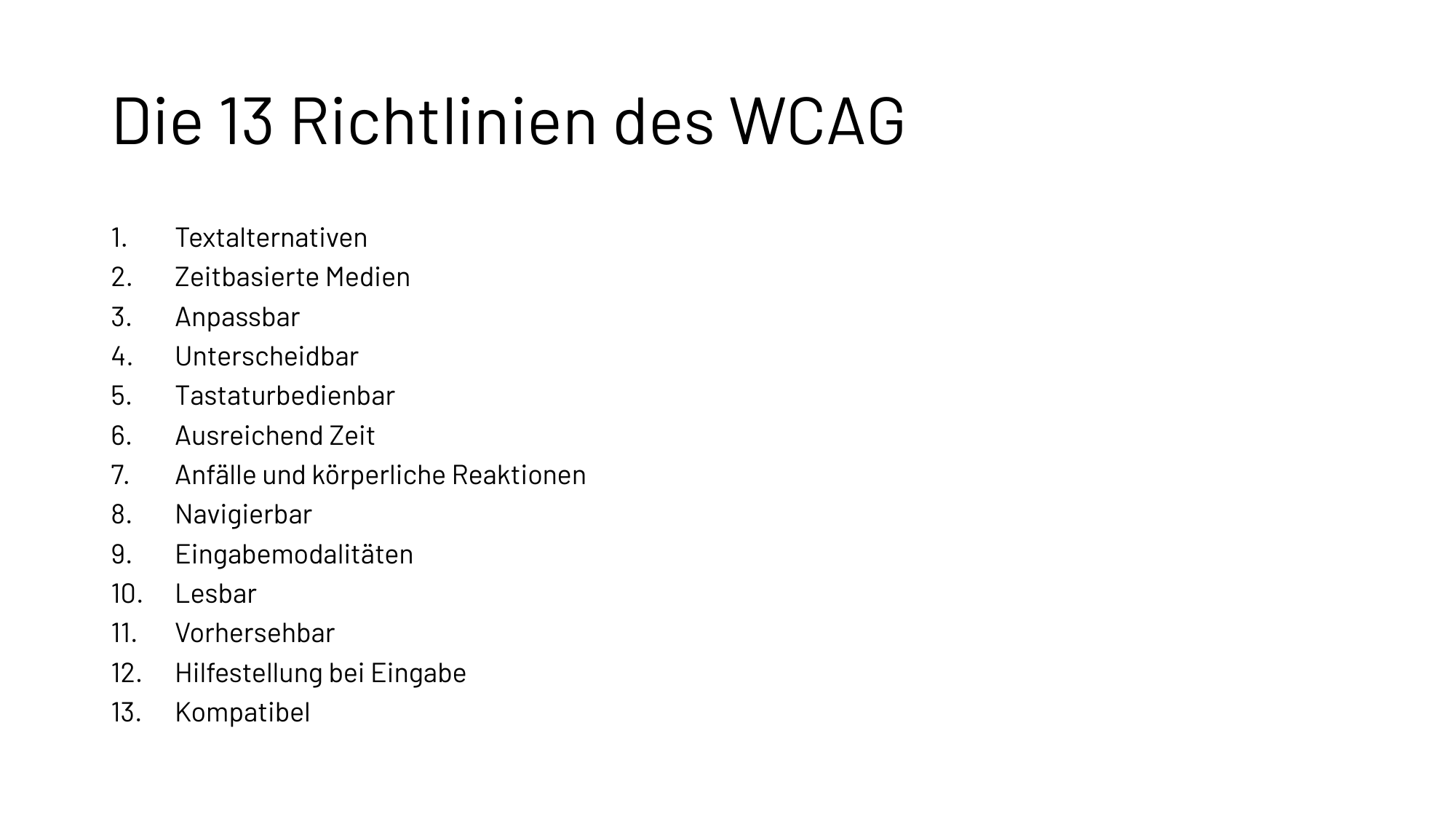

# Die 13 Richtlinien des WCAG
Textalternativen
Zeitbasierte Medien
Anpassbar
Unterscheidbar
Tastaturbedienbar
Ausreichend Zeit
Anfälle und körperliche Reaktionen
Navigierbar
Eingabemodalitäten
Lesbar
Vorhersehbar
Hilfestellung bei Eingabe
Kompatibel